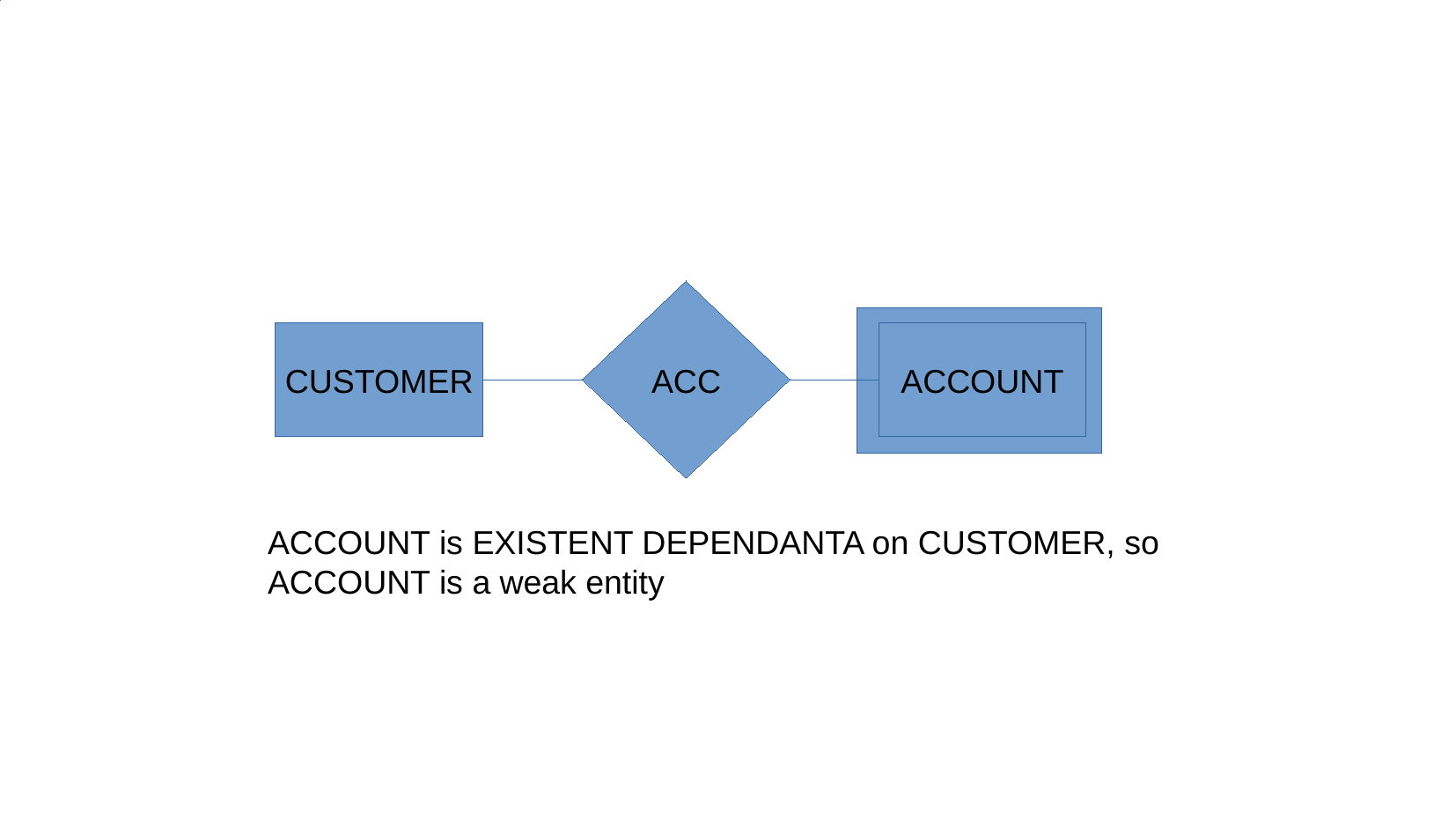

ACC

CUSTOMER
ACCOUNT

ACCOUNT is EXISTENT DEPENDANTA on CUSTOMER, so ACCOUNT is a weak entity